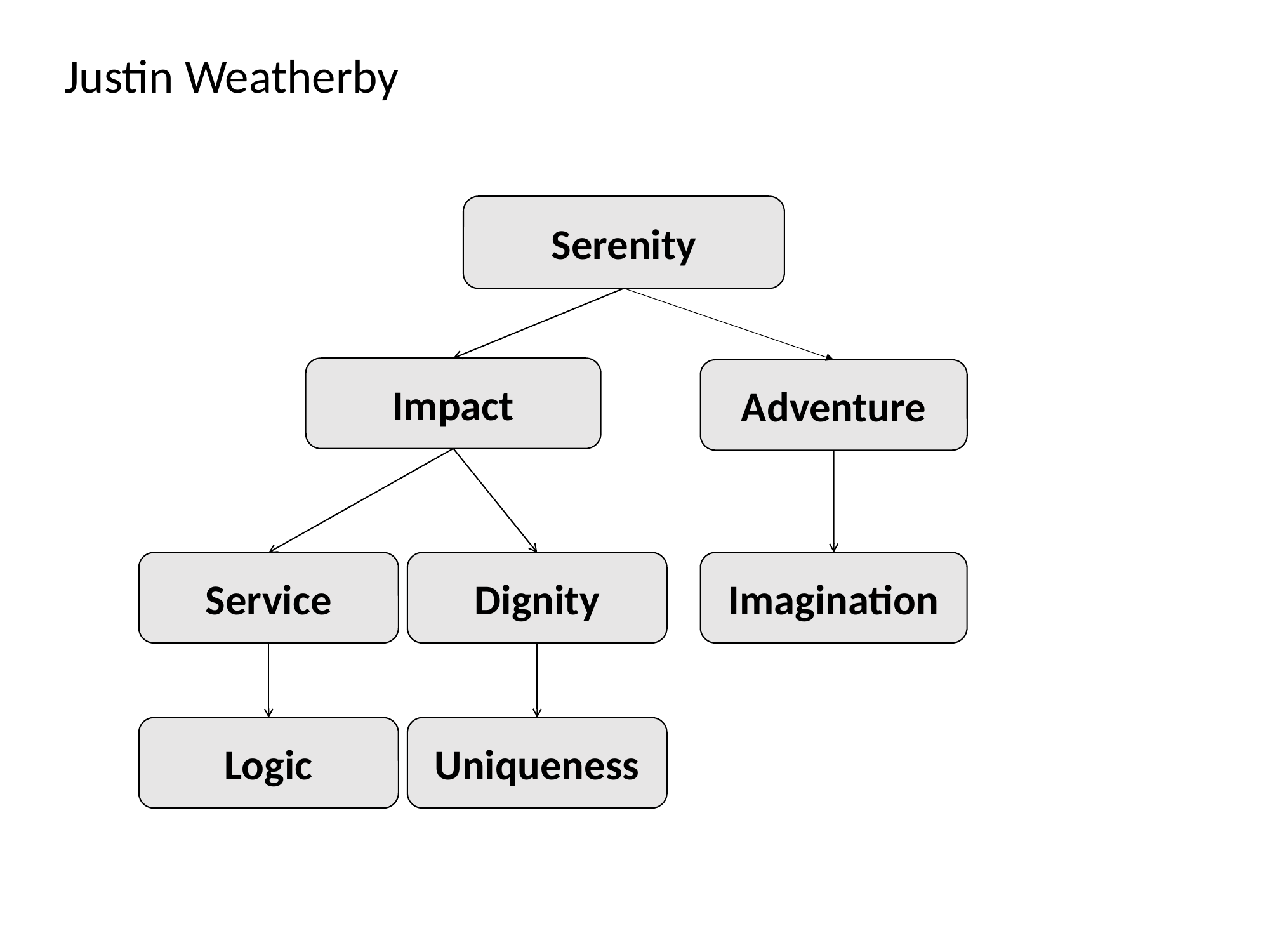

Justin Weatherby
Serenity
Impact
Adventure
Service
Dignity
Imagination
Logic
Uniqueness